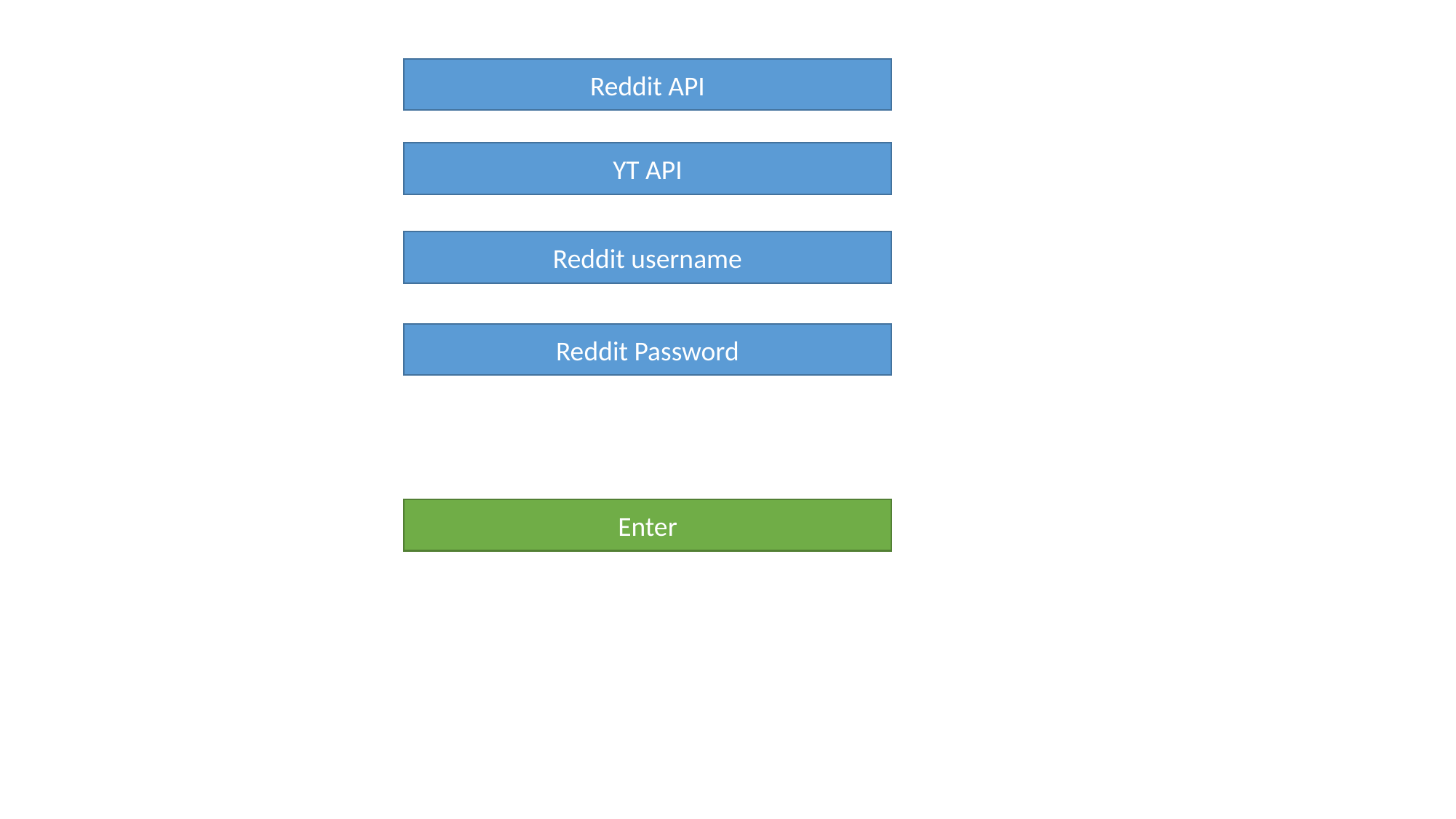

Reddit API
YT API
Reddit username
Reddit Password
Enter